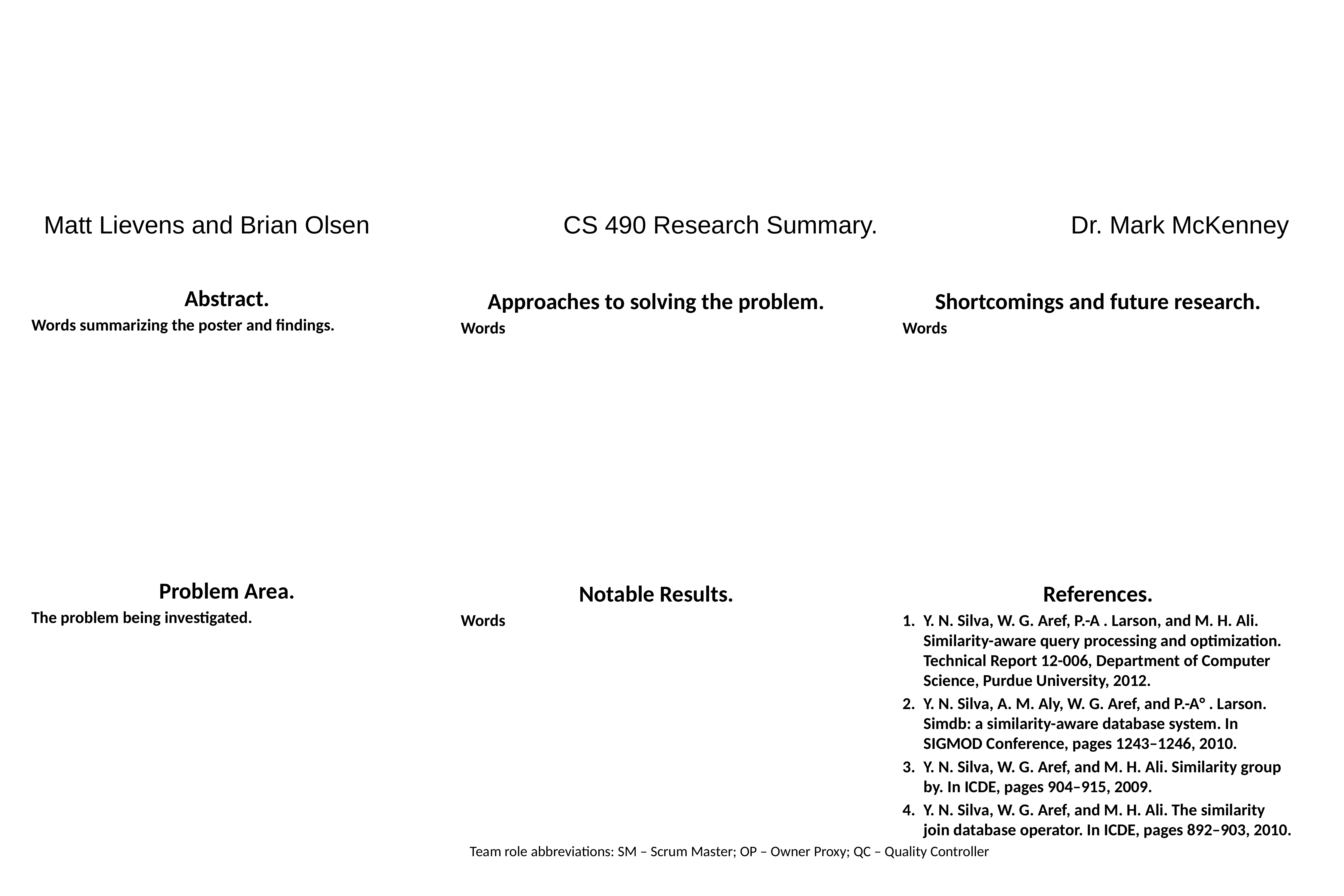

#
Matt Lievens and Brian Olsen
CS 490 Research Summary.                            Dr. Mark McKenney
Abstract.
Words summarizing the poster and findings.

Approaches to solving the problem.
Words

Shortcomings and future research.
Words
Problem Area.
The problem being investigated.

Notable Results.
Words

References.
Y. N. Silva, W. G. Aref, P.-A . Larson, and M. H. Ali. Similarity-aware query processing and optimization. Technical Report 12-006, Department of Computer Science, Purdue University, 2012.
Y. N. Silva, A. M. Aly, W. G. Aref, and P.-A° . Larson. Simdb: a similarity-aware database system. In SIGMOD Conference, pages 1243–1246, 2010.
Y. N. Silva, W. G. Aref, and M. H. Ali. Similarity group by. In ICDE, pages 904–915, 2009.
Y. N. Silva, W. G. Aref, and M. H. Ali. The similarity join database operator. In ICDE, pages 892–903, 2010.